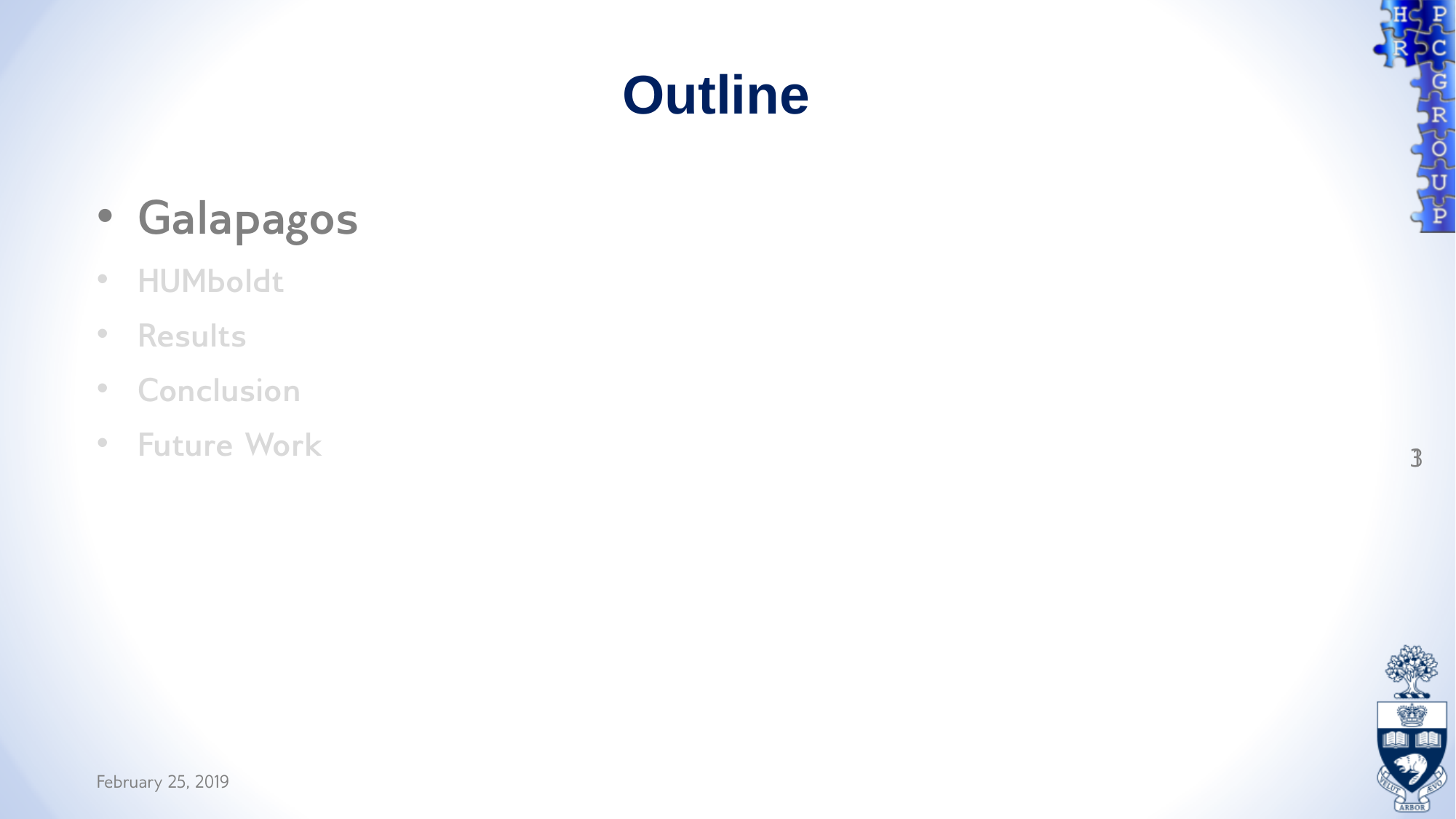

# Outline
Galapagos
HUMboldt
Results
Conclusion
Future Work
13
February 25, 2019